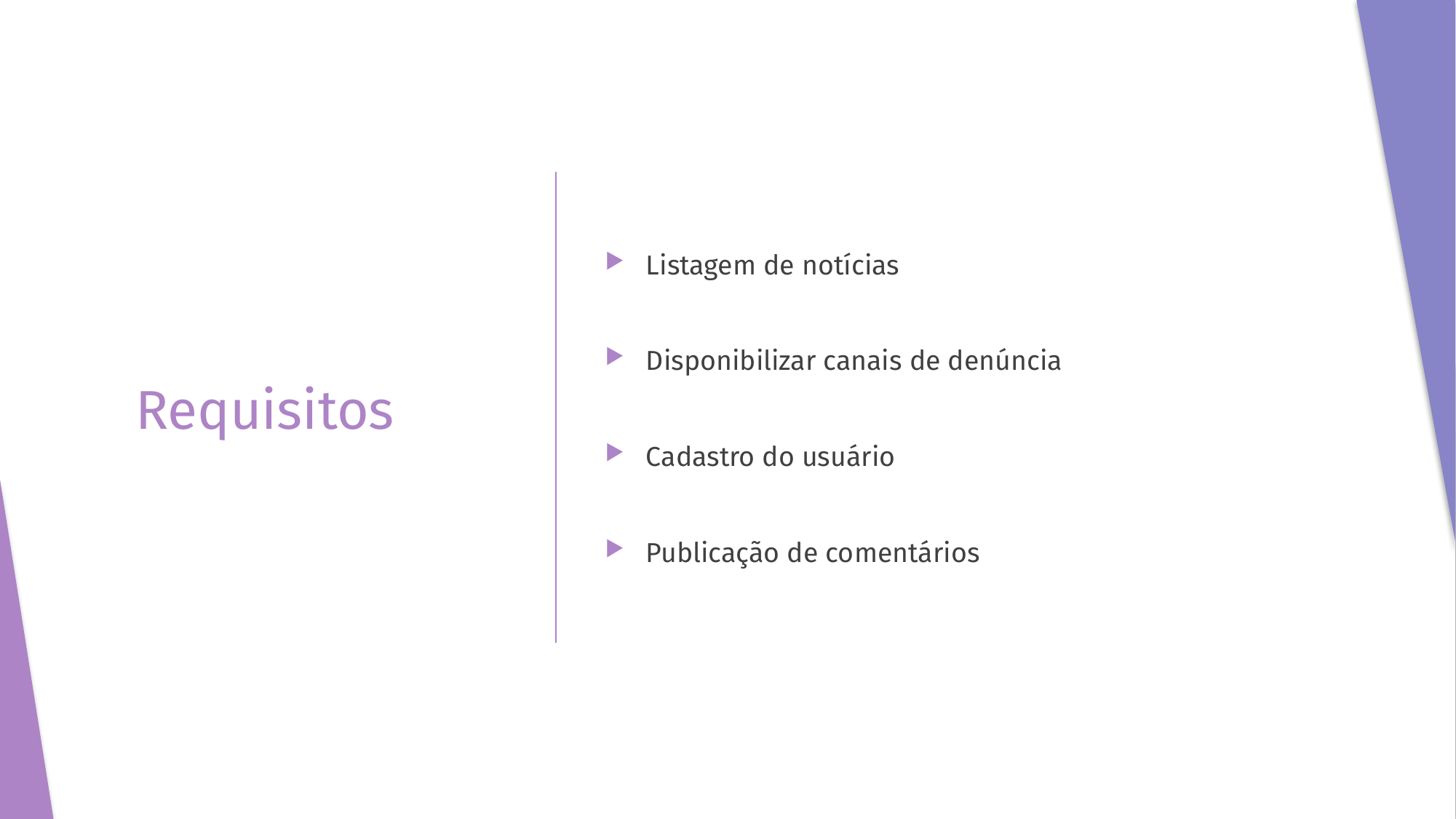

Listagem de notícias

Disponibilizar canais de denúncia

Cadastro do usuário

Publicação de comentários
# Requisitos